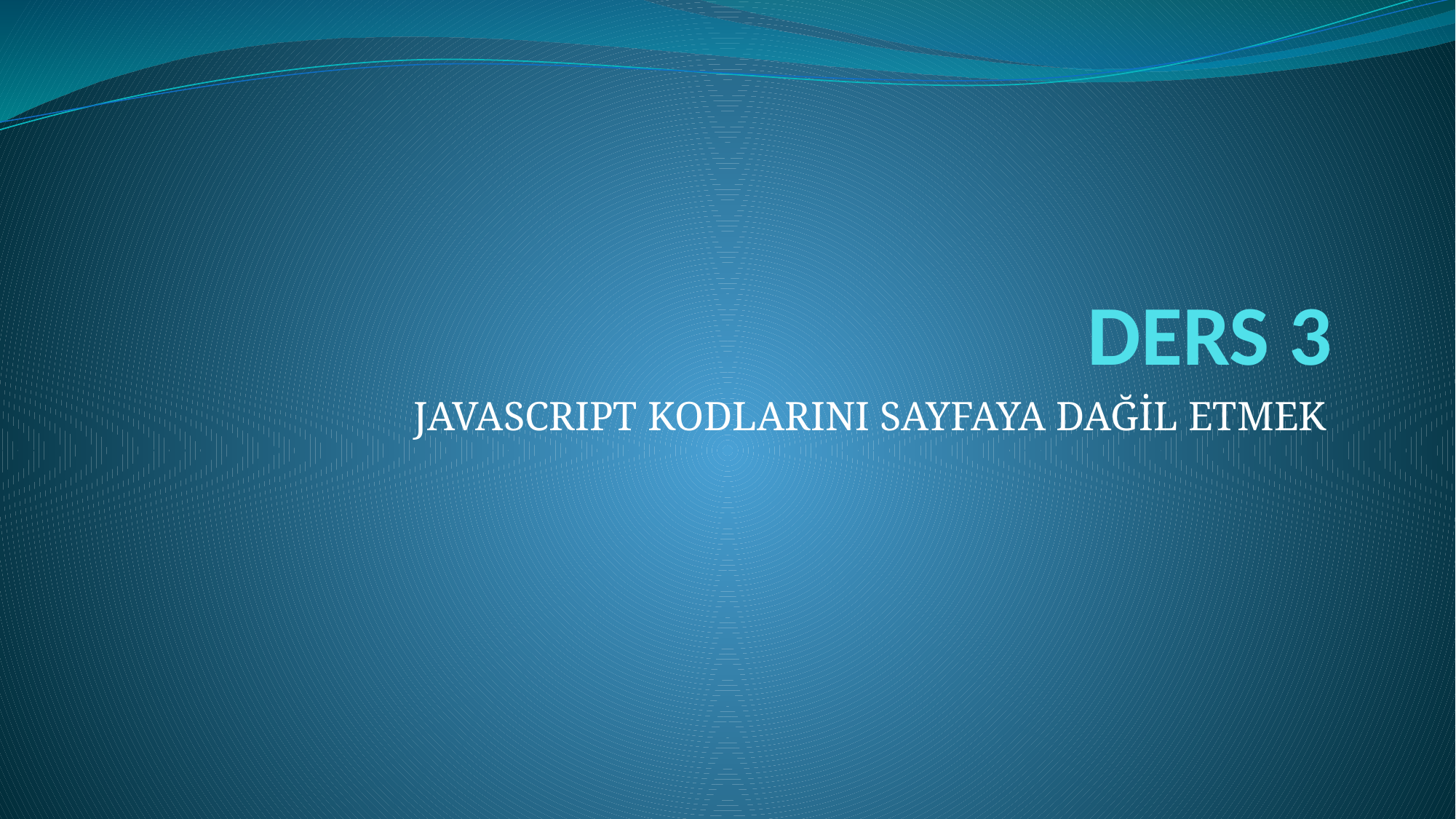

# DERS 3
JAVASCRIPT KODLARINI SAYFAYA DAĞİL ETMEK